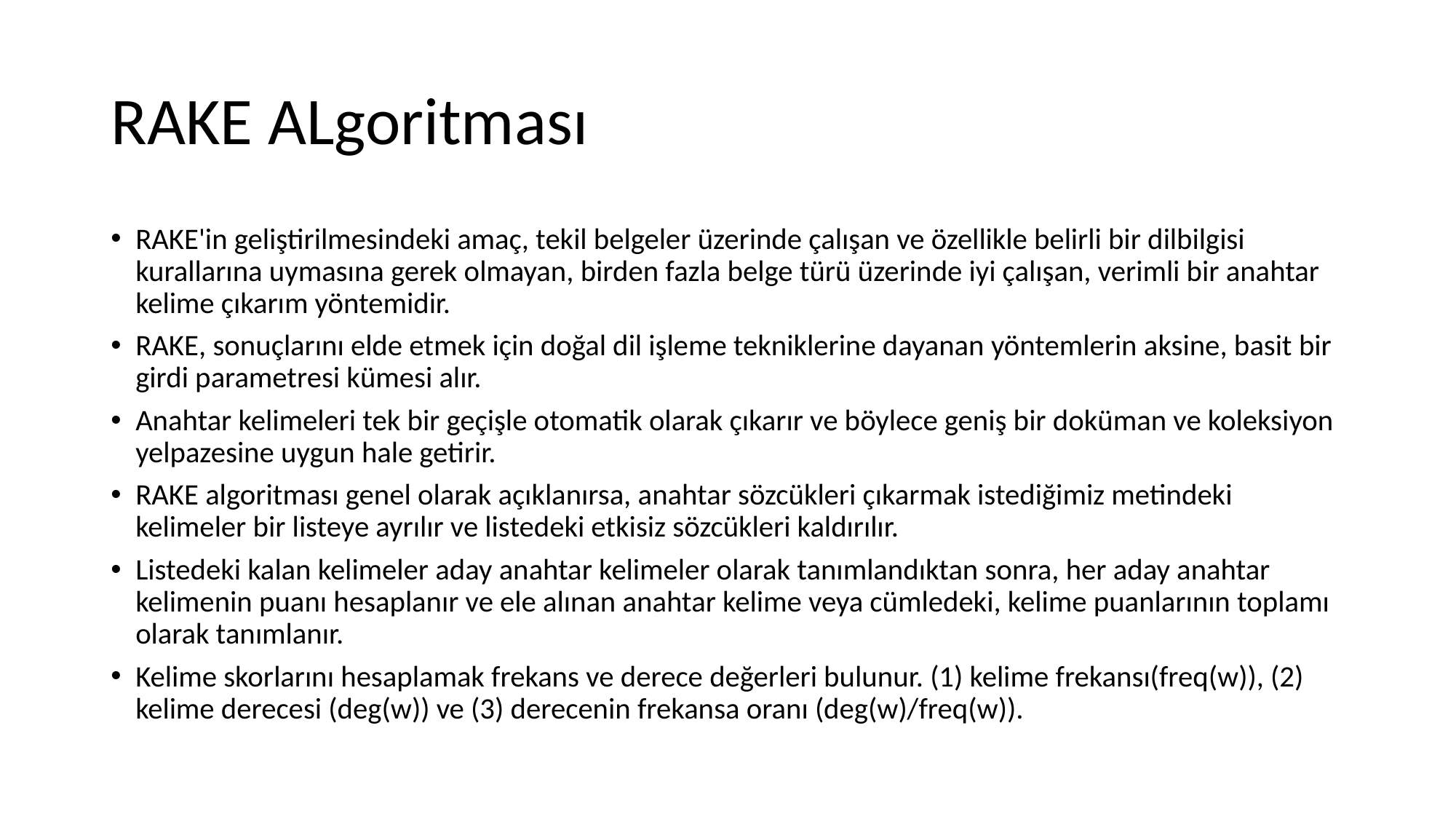

# RAKE ALgoritması
RAKE'in geliştirilmesindeki amaç, tekil belgeler üzerinde çalışan ve özellikle belirli bir dilbilgisi kurallarına uymasına gerek olmayan, birden fazla belge türü üzerinde iyi çalışan, verimli bir anahtar kelime çıkarım yöntemidir.
RAKE, sonuçlarını elde etmek için doğal dil işleme tekniklerine dayanan yöntemlerin aksine, basit bir girdi parametresi kümesi alır.
Anahtar kelimeleri tek bir geçişle otomatik olarak çıkarır ve böylece geniş bir doküman ve koleksiyon yelpazesine uygun hale getirir.
RAKE algoritması genel olarak açıklanırsa, anahtar sözcükleri çıkarmak istediğimiz metindeki kelimeler bir listeye ayrılır ve listedeki etkisiz sözcükleri kaldırılır.
Listedeki kalan kelimeler aday anahtar kelimeler olarak tanımlandıktan sonra, her aday anahtar kelimenin puanı hesaplanır ve ele alınan anahtar kelime veya cümledeki, kelime puanlarının toplamı olarak tanımlanır.
Kelime skorlarını hesaplamak frekans ve derece değerleri bulunur. (1) kelime frekansı(freq(w)), (2) kelime derecesi (deg(w)) ve (3) derecenin frekansa oranı (deg(w)/freq(w)).